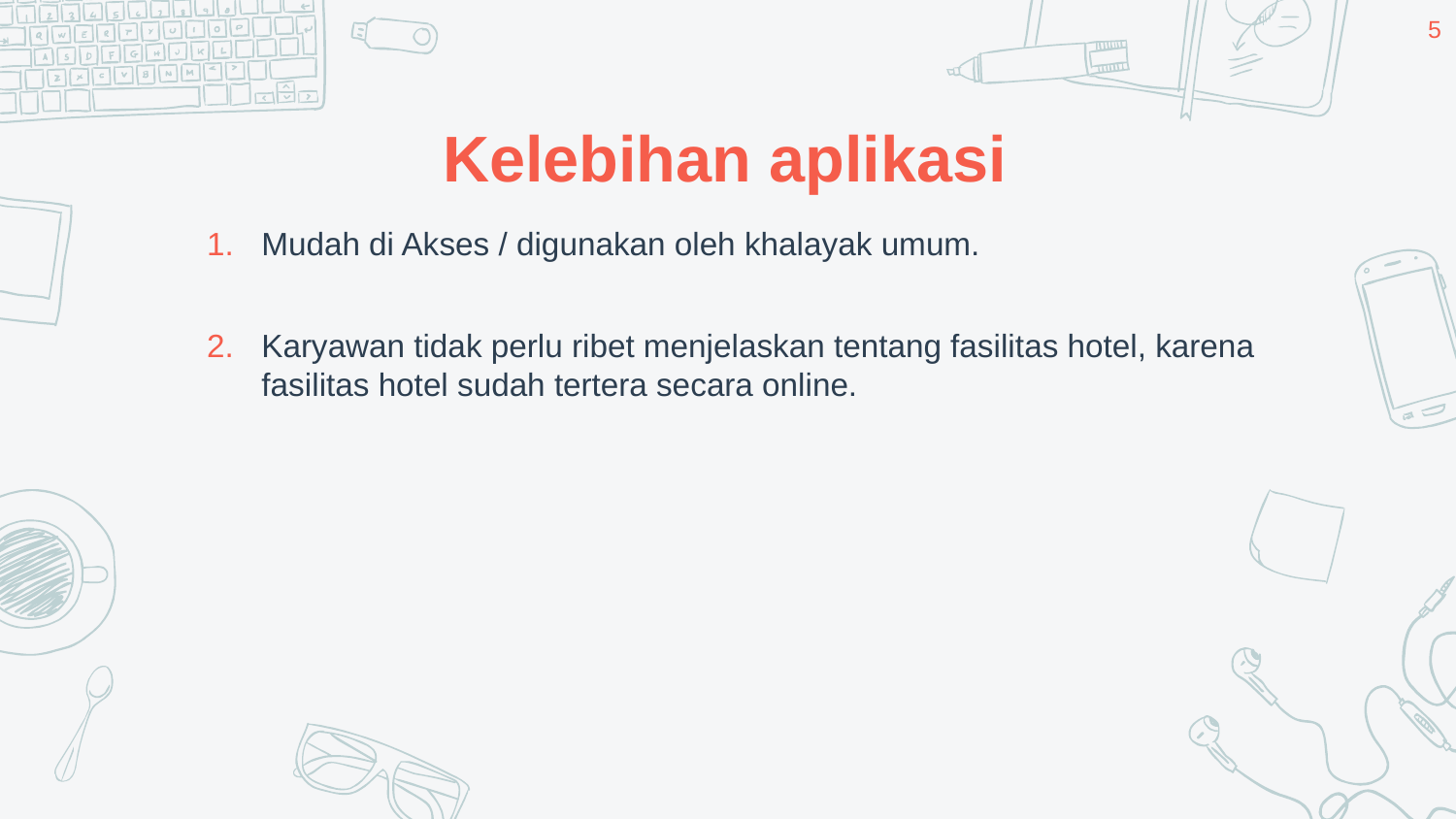

5
# Kelebihan aplikasi
Mudah di Akses / digunakan oleh khalayak umum.

Karyawan tidak perlu ribet menjelaskan tentang fasilitas hotel, karena fasilitas hotel sudah tertera secara online.